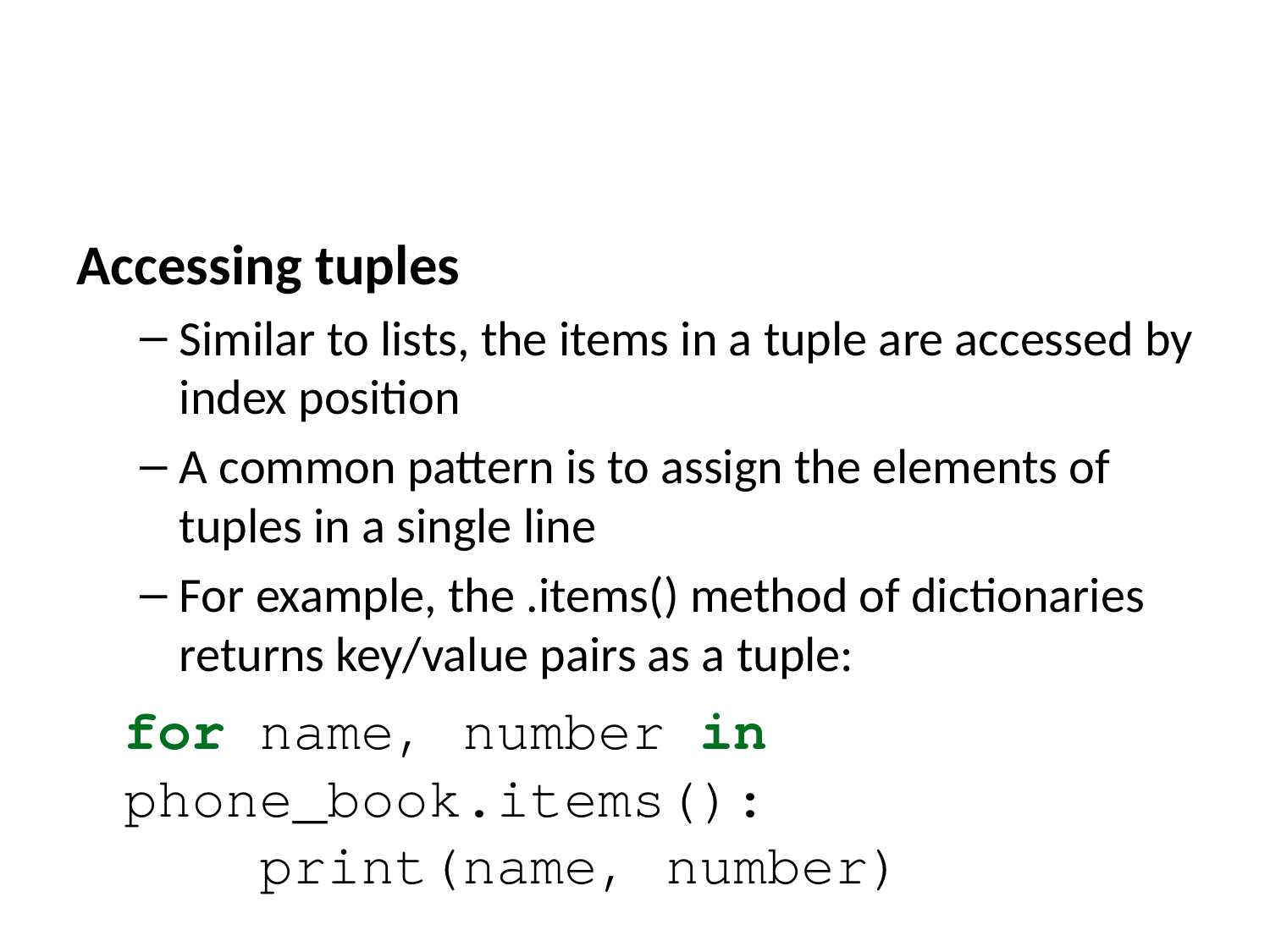

Accessing tuples
Similar to lists, the items in a tuple are accessed by index position
A common pattern is to assign the elements of tuples in a single line
For example, the .items() method of dictionaries returns key/value pairs as a tuple:
for name, number in phone_book.items():
    print(name, number)